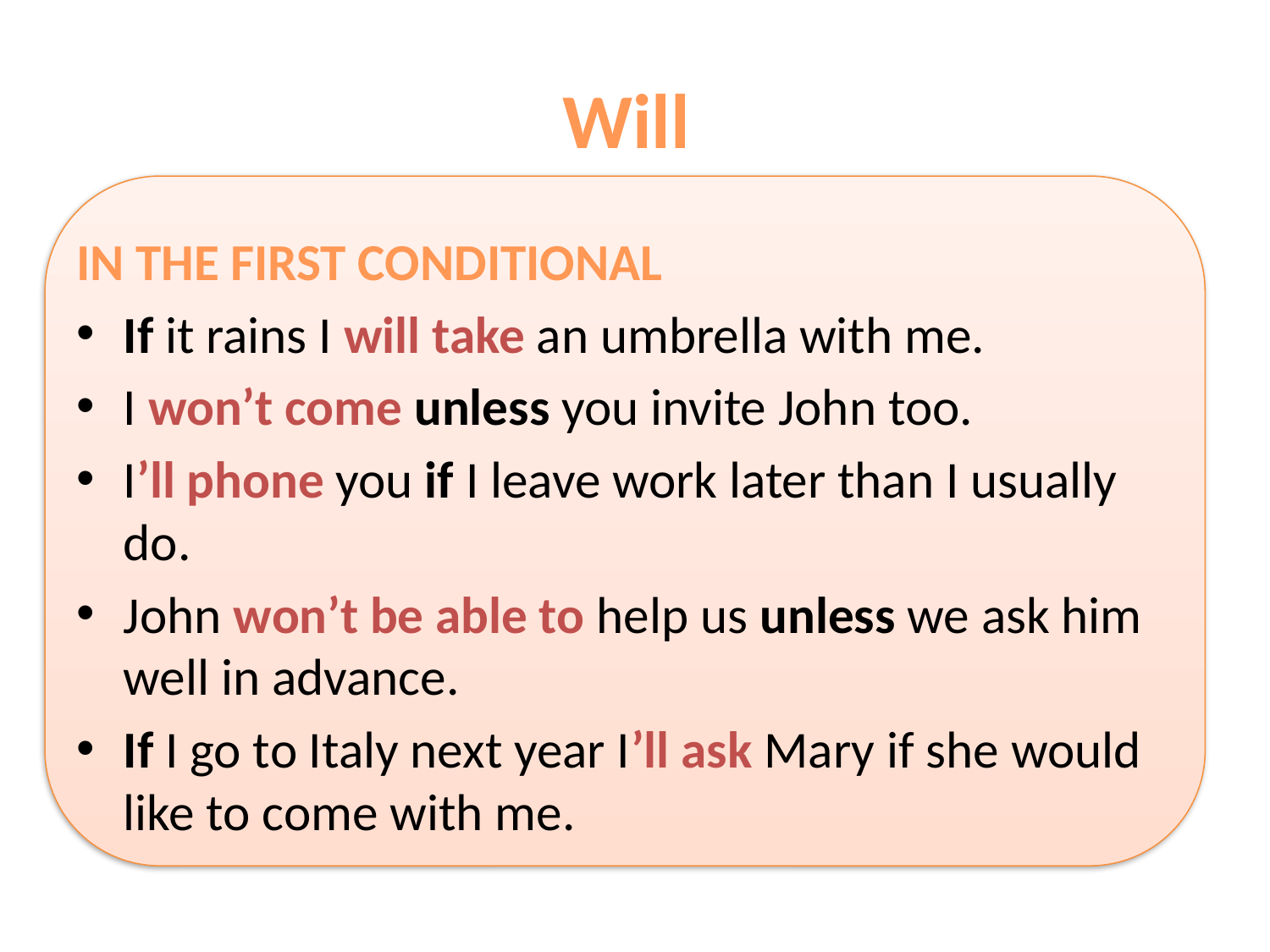

# Will

IN THE FIRST CONDITIONAL
If it rains I will take an umbrella with me.
I won’t come unless you invite John too.
I’ll phone you if I leave work later than I usually do.
John won’t be able to help us unless we ask him well in advance.
If I go to Italy next year I’ll ask Mary if she would like to come with me.